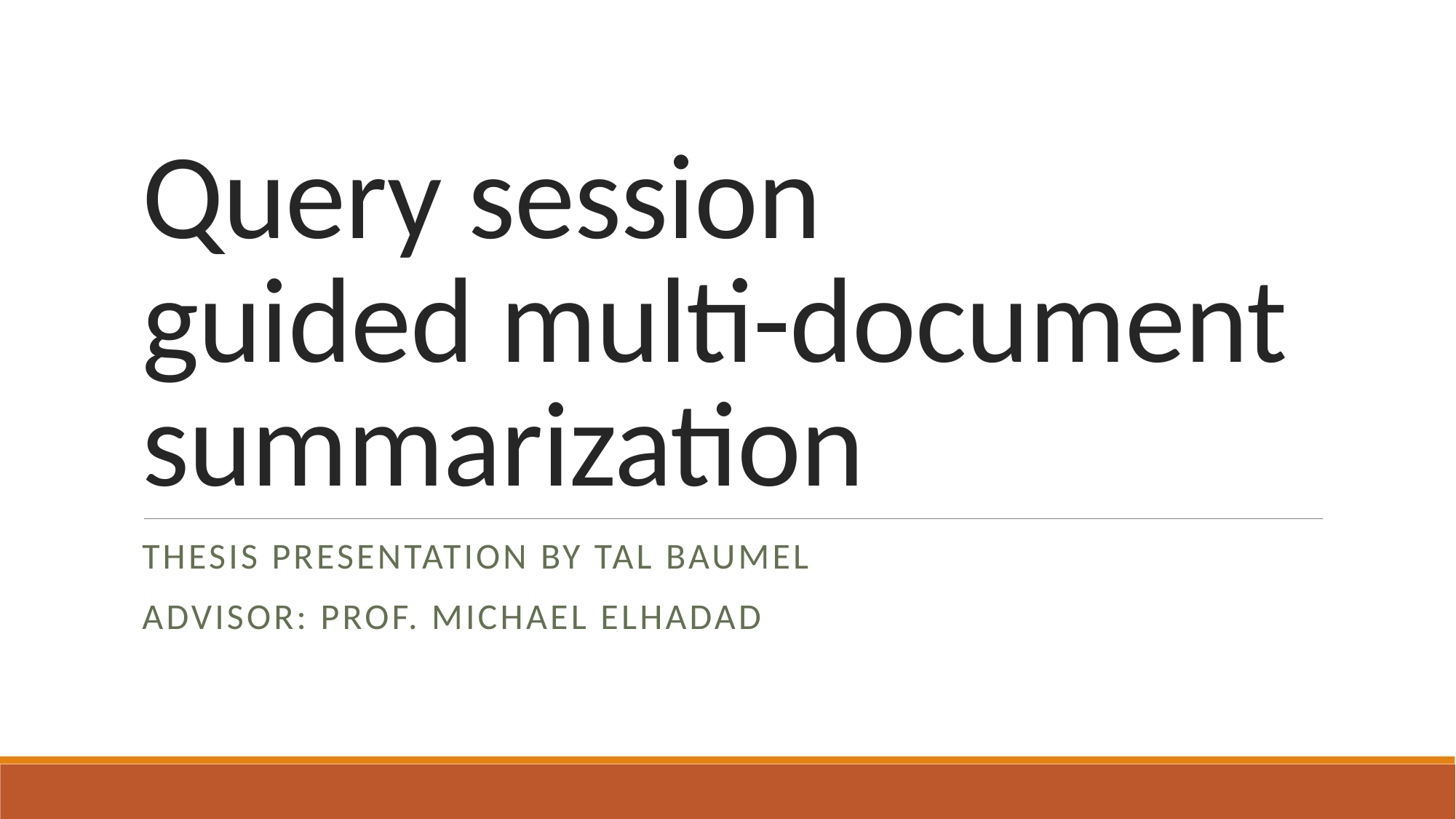

# Query session guided multi-document summarization
Thesis presentation by Tal Baumel
Advisor: Prof. Michael Elhadad